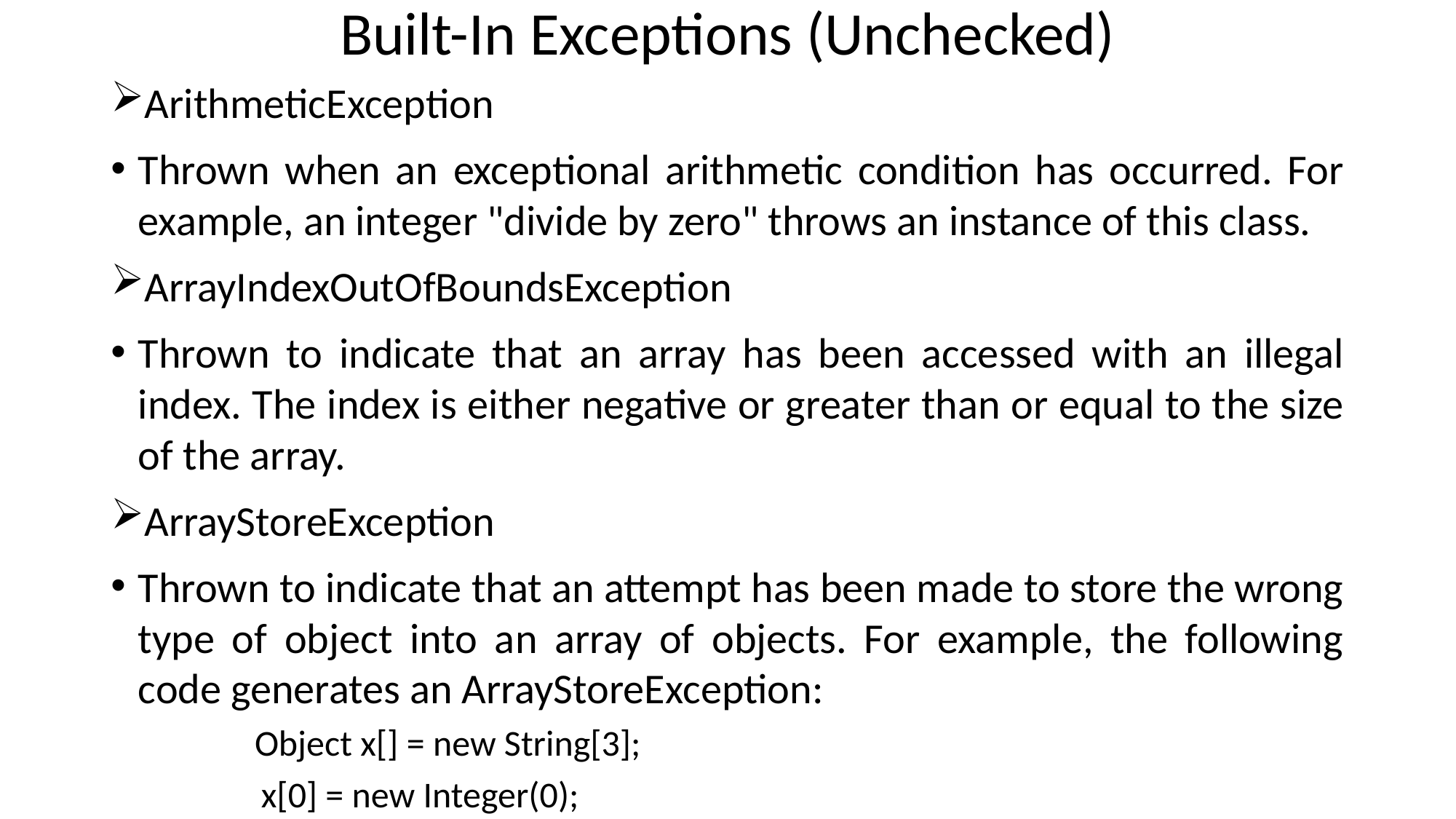

# Built-In Exceptions (Unchecked)
ArithmeticException
Thrown when an exceptional arithmetic condition has occurred. For example, an integer "divide by zero" throws an instance of this class.
ArrayIndexOutOfBoundsException
Thrown to indicate that an array has been accessed with an illegal index. The index is either negative or greater than or equal to the size of the array.
ArrayStoreException
Thrown to indicate that an attempt has been made to store the wrong type of object into an array of objects. For example, the following code generates an ArrayStoreException:
     Object x[] = new String[3];
     x[0] = new Integer(0);